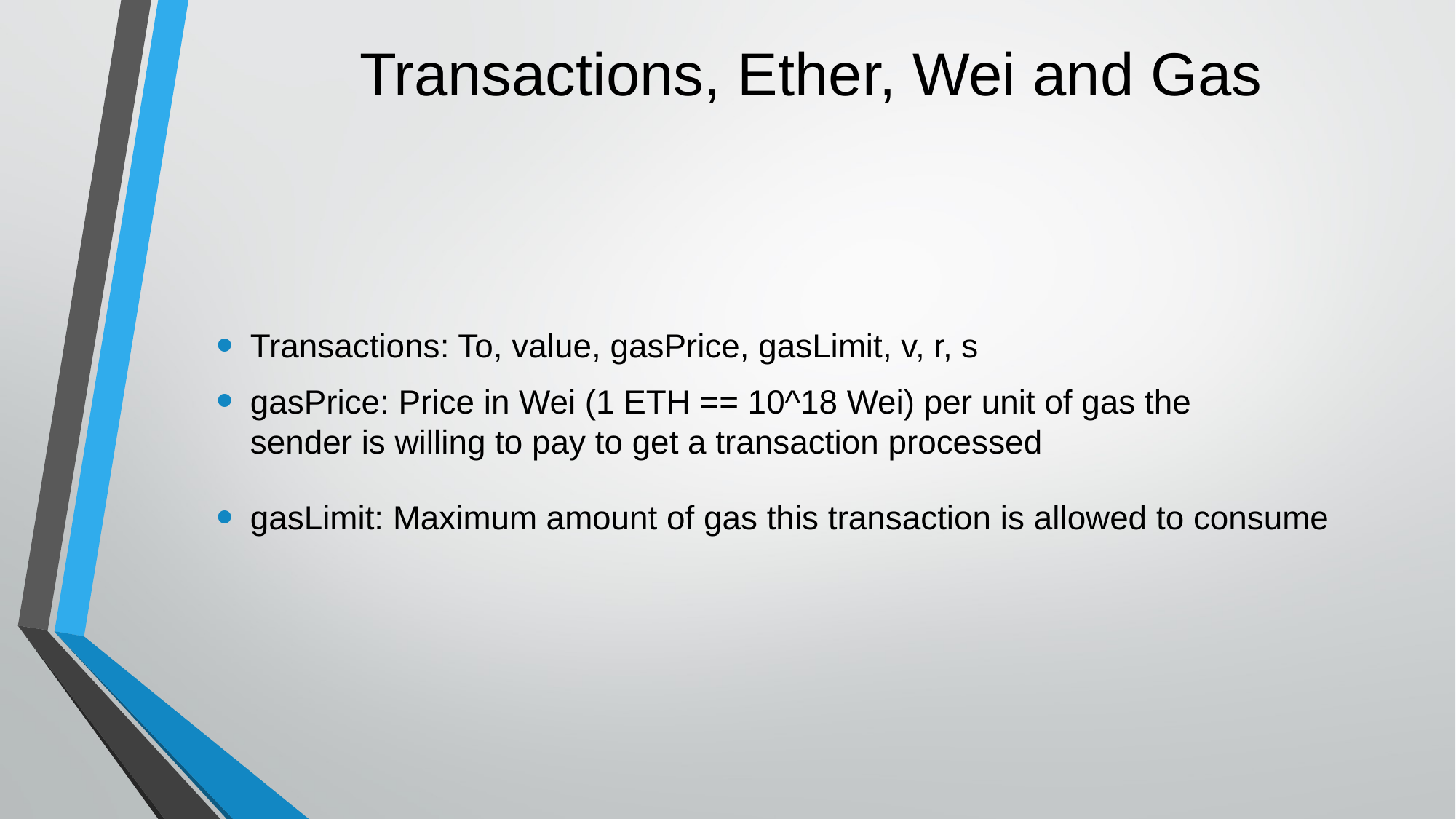

# Transactions, Ether, Wei and Gas
Transactions: To, value, gasPrice, gasLimit, v, r, s
gasPrice: Price in Wei (1 ETH == 10^18 Wei) per unit of gas the
sender is willing to pay to get a transaction processed
gasLimit: Maximum amount of gas this transaction is allowed to consume